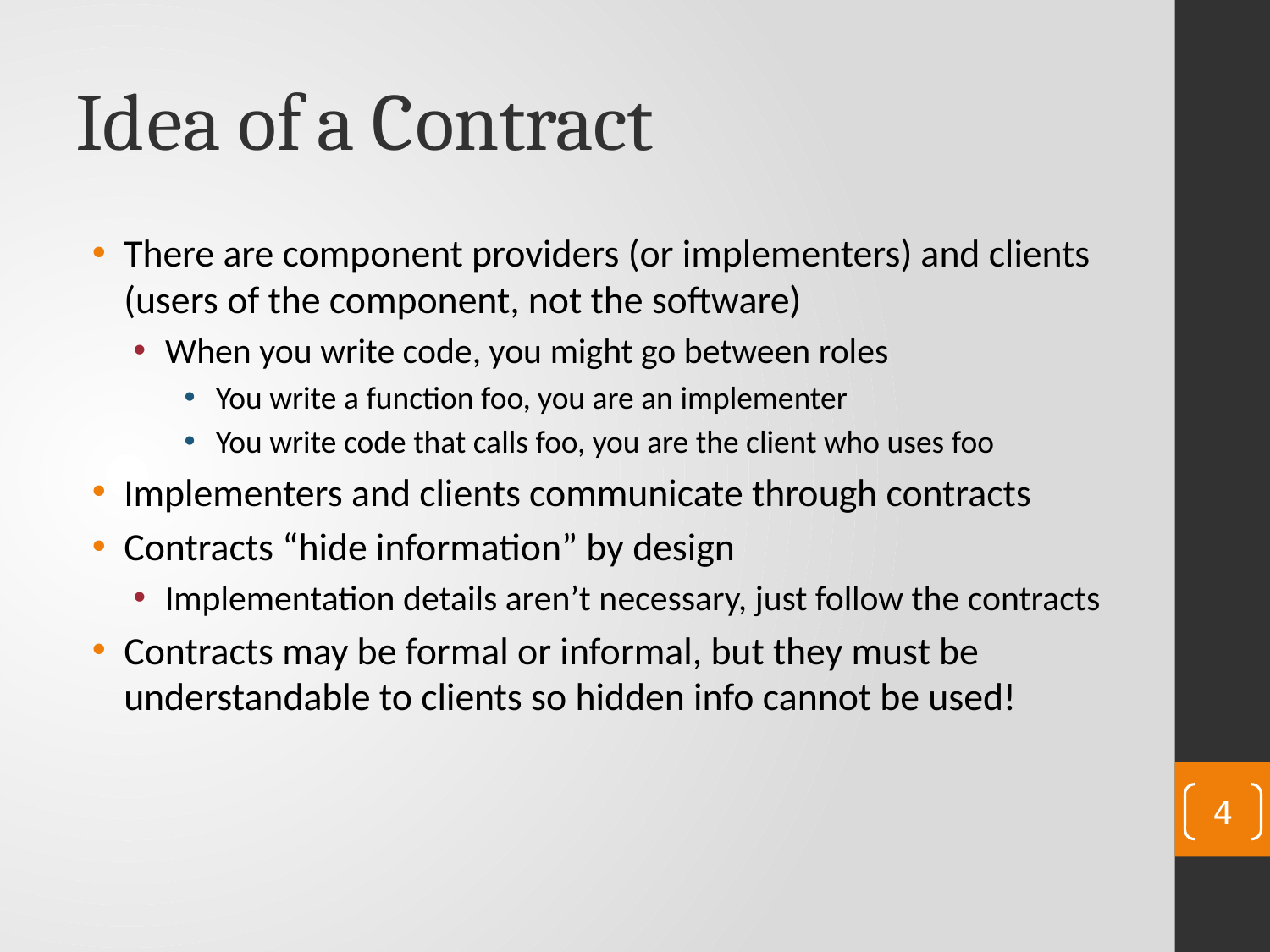

# Idea of a Contract
There are component providers (or implementers) and clients (users of the component, not the software)
When you write code, you might go between roles
You write a function foo, you are an implementer
You write code that calls foo, you are the client who uses foo
Implementers and clients communicate through contracts
Contracts “hide information” by design
Implementation details aren’t necessary, just follow the contracts
Contracts may be formal or informal, but they must be understandable to clients so hidden info cannot be used!
4